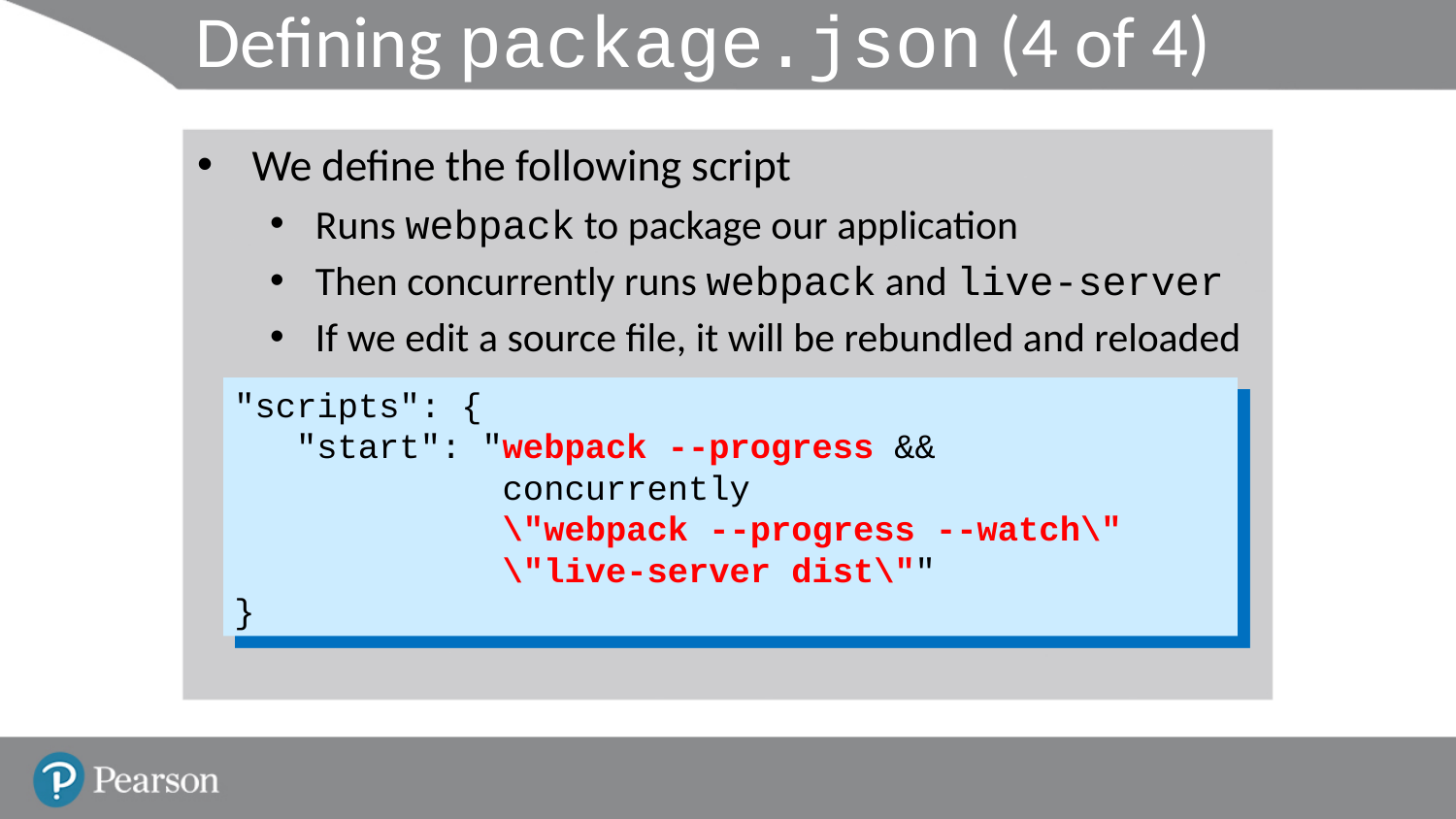

# Defining package.json (4 of 4)
We define the following script
Runs webpack to package our application
Then concurrently runs webpack and live-server
If we edit a source file, it will be rebundled and reloaded
"scripts": {
   "start": "webpack --progress &&
             concurrently
             \"webpack --progress --watch\"
             \"live-server dist\""
}